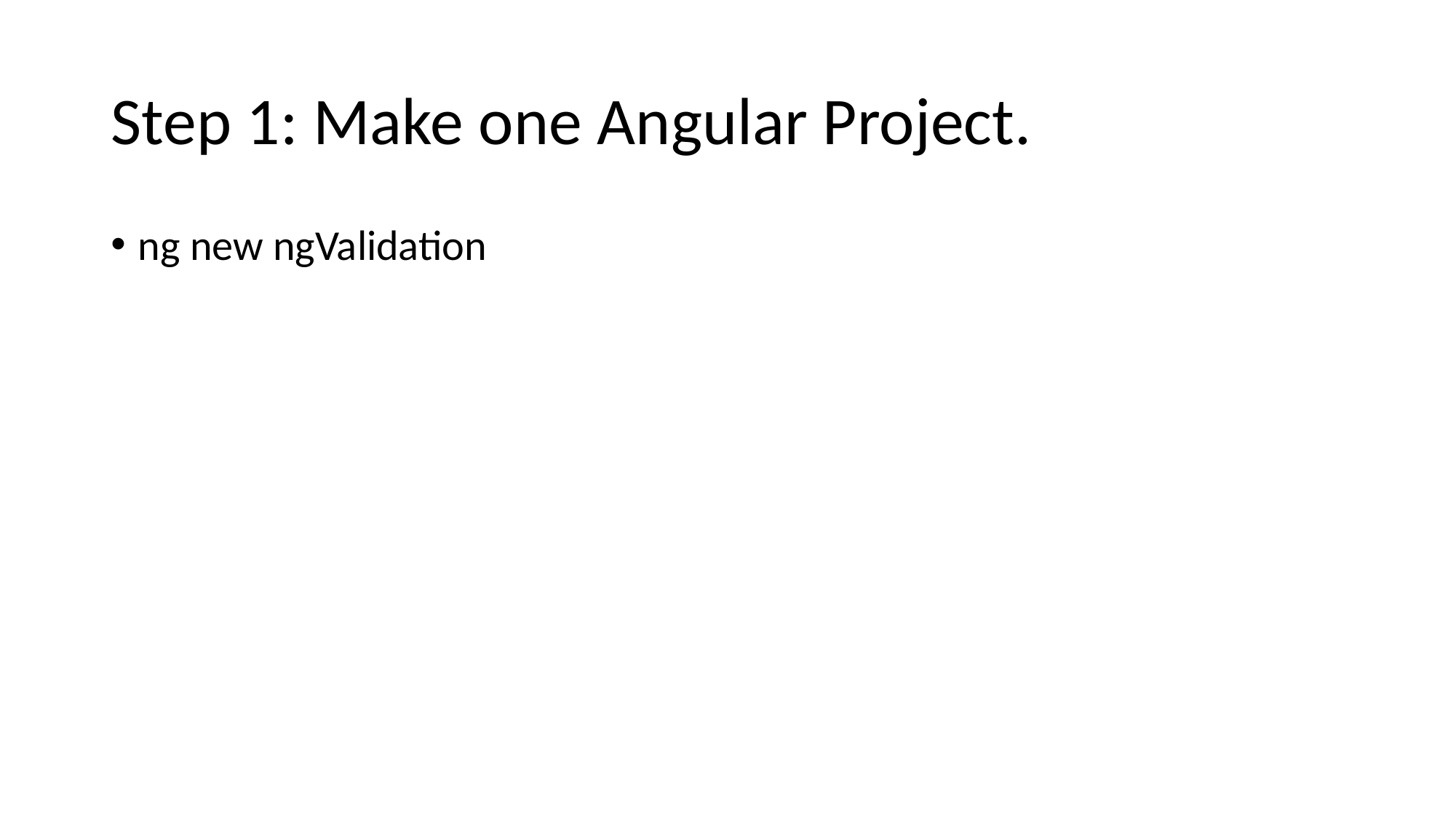

# Step 1: Make one Angular Project.
ng new ngValidation